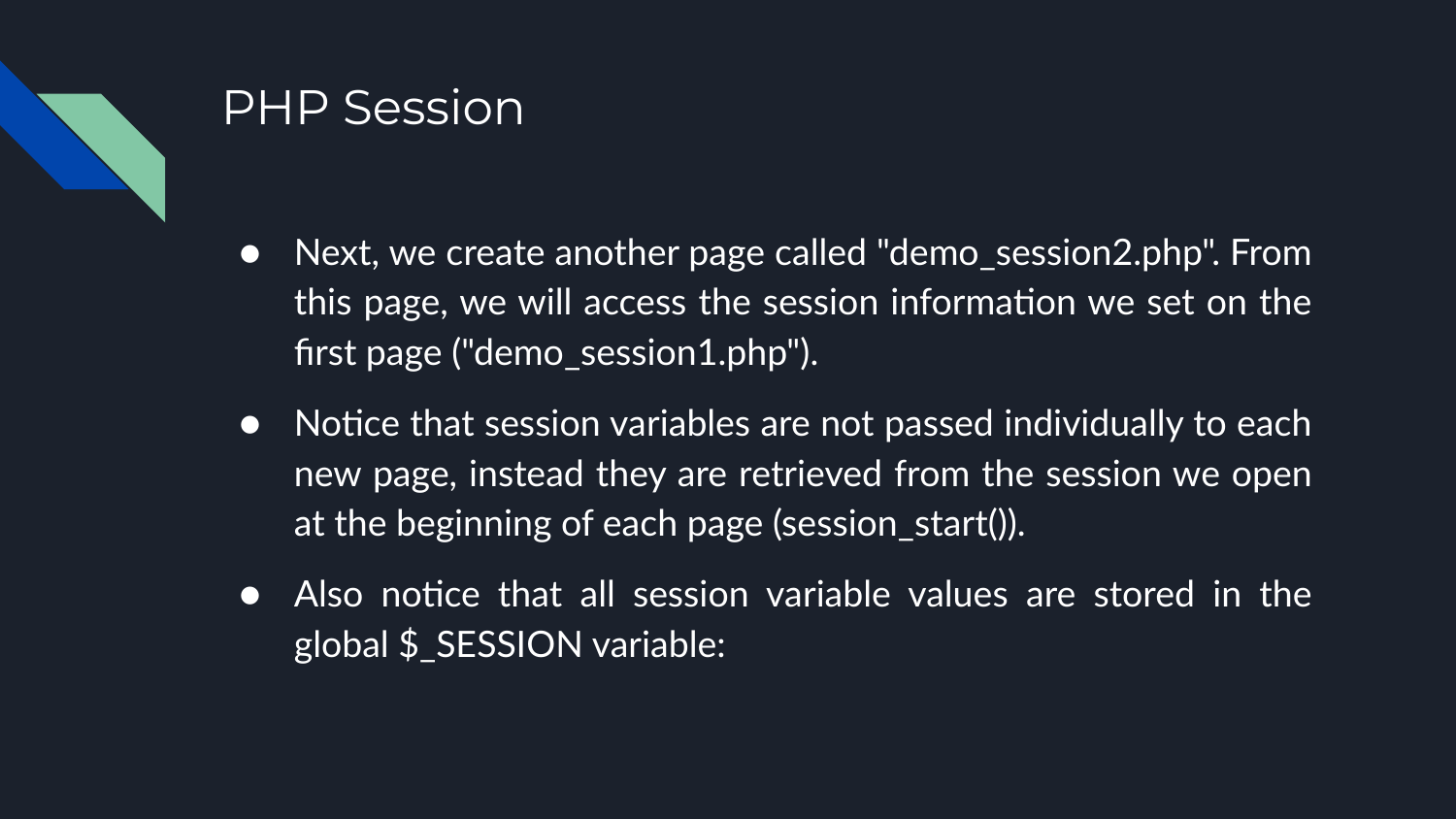

# PHP Session
Next, we create another page called "demo_session2.php". From this page, we will access the session information we set on the first page ("demo_session1.php").
Notice that session variables are not passed individually to each new page, instead they are retrieved from the session we open at the beginning of each page (session_start()).
Also notice that all session variable values are stored in the global $_SESSION variable: